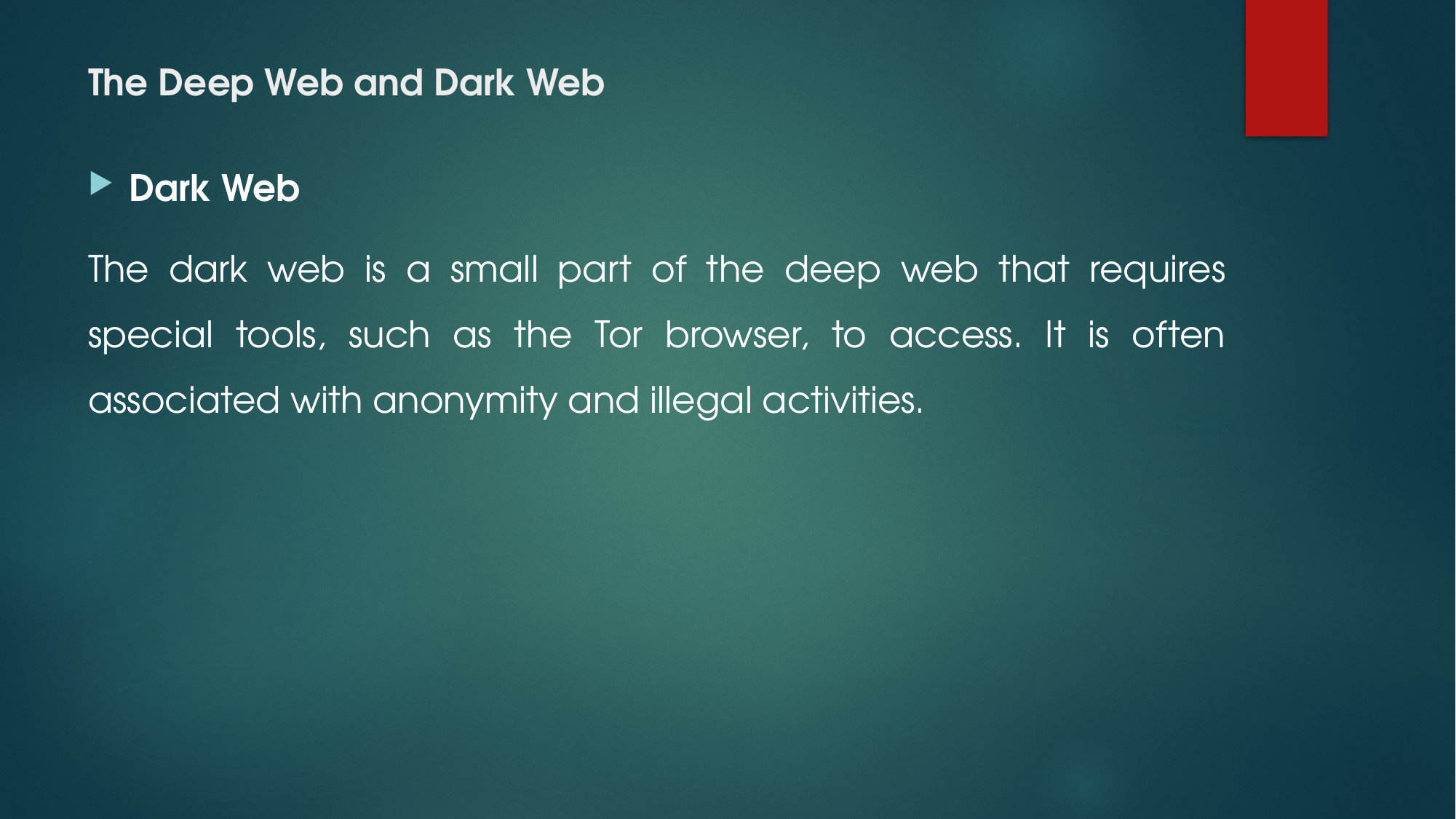

# The Deep Web and Dark Web
Dark Web
The dark web is a small part of the deep web that requires special tools, such as the Tor browser, to access. It is often associated with anonymity and illegal activities.